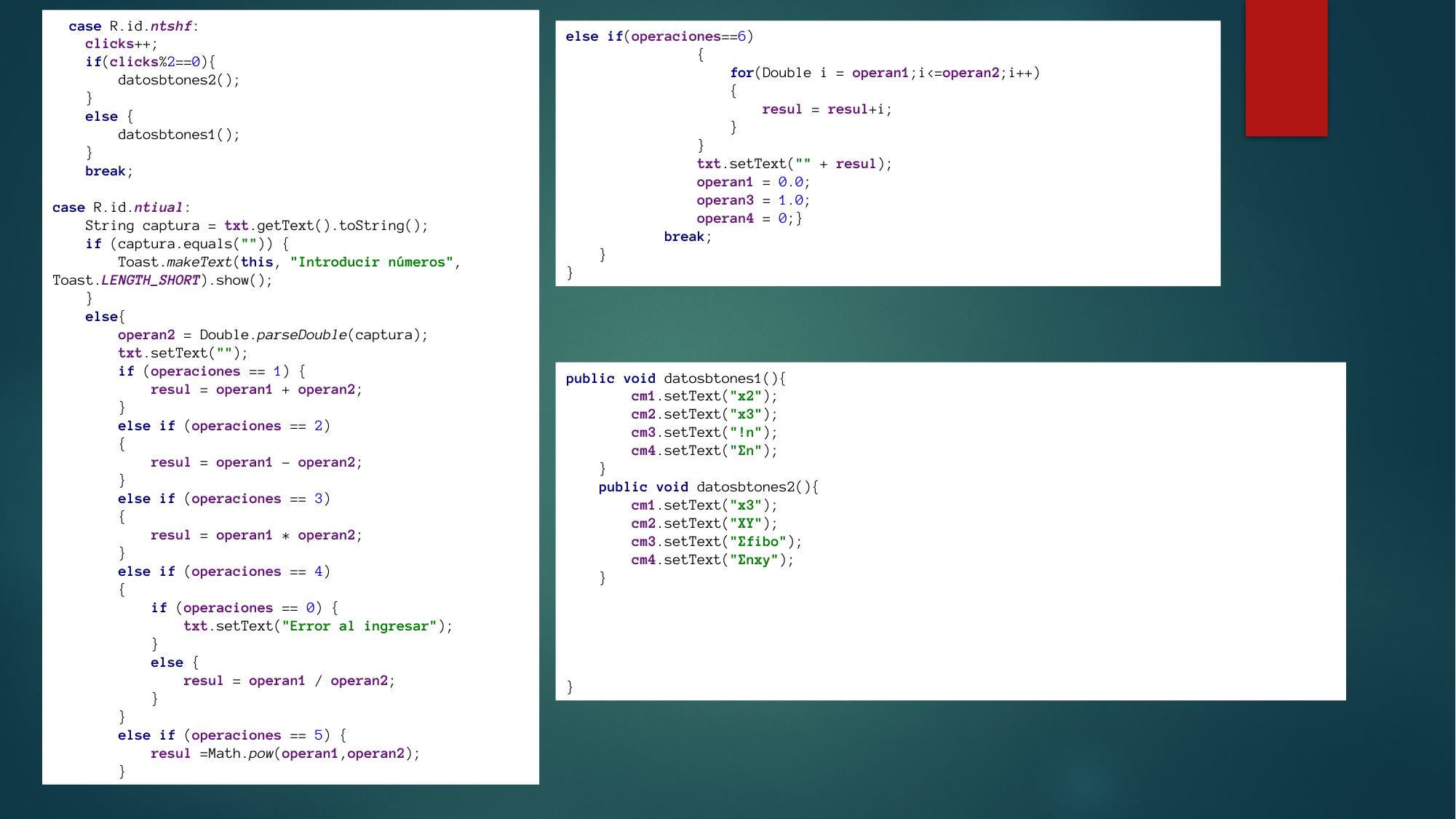

case R.id.ntshf:
    clicks++;
    if(clicks%2==0){
        datosbtones2();
    }
    else {
        datosbtones1();
    }
    break;
case R.id.ntiual:
    String captura = txt.getText().toString();
    if (captura.equals("")) {
        Toast.makeText(this, "Introducir números", Toast.LENGTH_SHORT).show();
    }
    else{
        operan2 = Double.parseDouble(captura);
        txt.setText("");
        if (operaciones == 1) {
            resul = operan1 + operan2;
        }
        else if (operaciones == 2)
        {
            resul = operan1 - operan2;
        }
        else if (operaciones == 3)
        {
            resul = operan1 * operan2;
        }
        else if (operaciones == 4)
        {
            if (operaciones == 0) {
                txt.setText("Error al ingresar");
            }
            else {
                resul = operan1 / operan2;
            }
        }
        else if (operaciones == 5) {
            resul =Math.pow(operan1,operan2);
        }
else if(operaciones==6)
                {
                    for(Double i = operan1;i<=operan2;i++)
                    {
                        resul = resul+i;
                    }
                }
                txt.setText("" + resul);
                operan1 = 0.0;
                operan3 = 1.0;
                operan4 = 0;}
            break;
    }
}
public void datosbtones1(){
        cm1.setText("x2");
        cm2.setText("x3");
        cm3.setText("!n");
        cm4.setText("Σn");
    }
    public void datosbtones2(){
        cm1.setText("x3");
        cm2.setText("XY");
        cm3.setText("Σfibo");
        cm4.setText("Σnxy");
    }
}